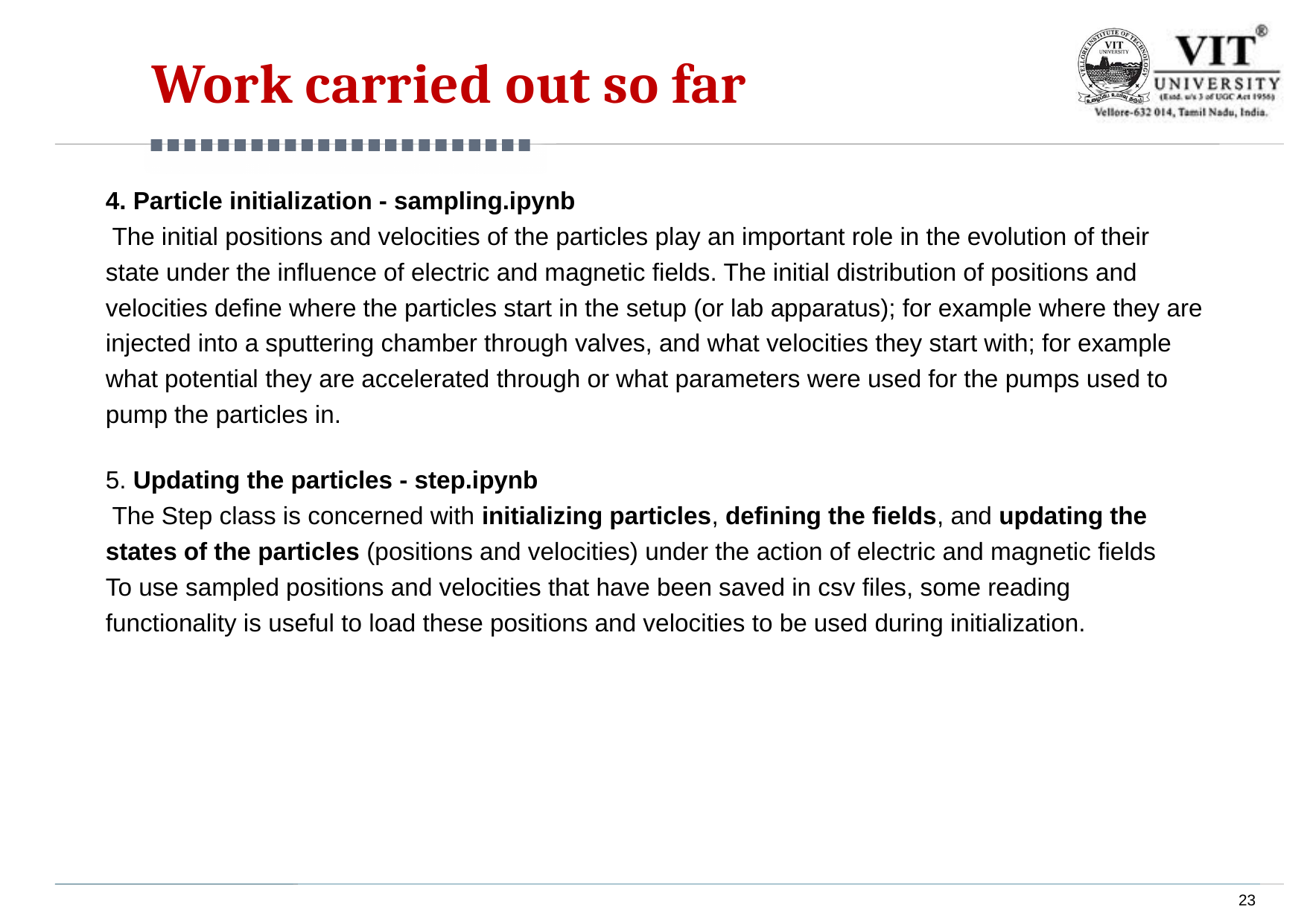

# Work carried out so far
4. Particle initialization - sampling.ipynb
 The initial positions and velocities of the particles play an important role in the evolution of their state under the influence of electric and magnetic fields. The initial distribution of positions and velocities define where the particles start in the setup (or lab apparatus); for example where they are injected into a sputtering chamber through valves, and what velocities they start with; for example what potential they are accelerated through or what parameters were used for the pumps used to pump the particles in.
5. Updating the particles - step.ipynb
 The Step class is concerned with initializing particles, defining the fields, and updating the states of the particles (positions and velocities) under the action of electric and magnetic fields
To use sampled positions and velocities that have been saved in csv files, some reading functionality is useful to load these positions and velocities to be used during initialization.
23